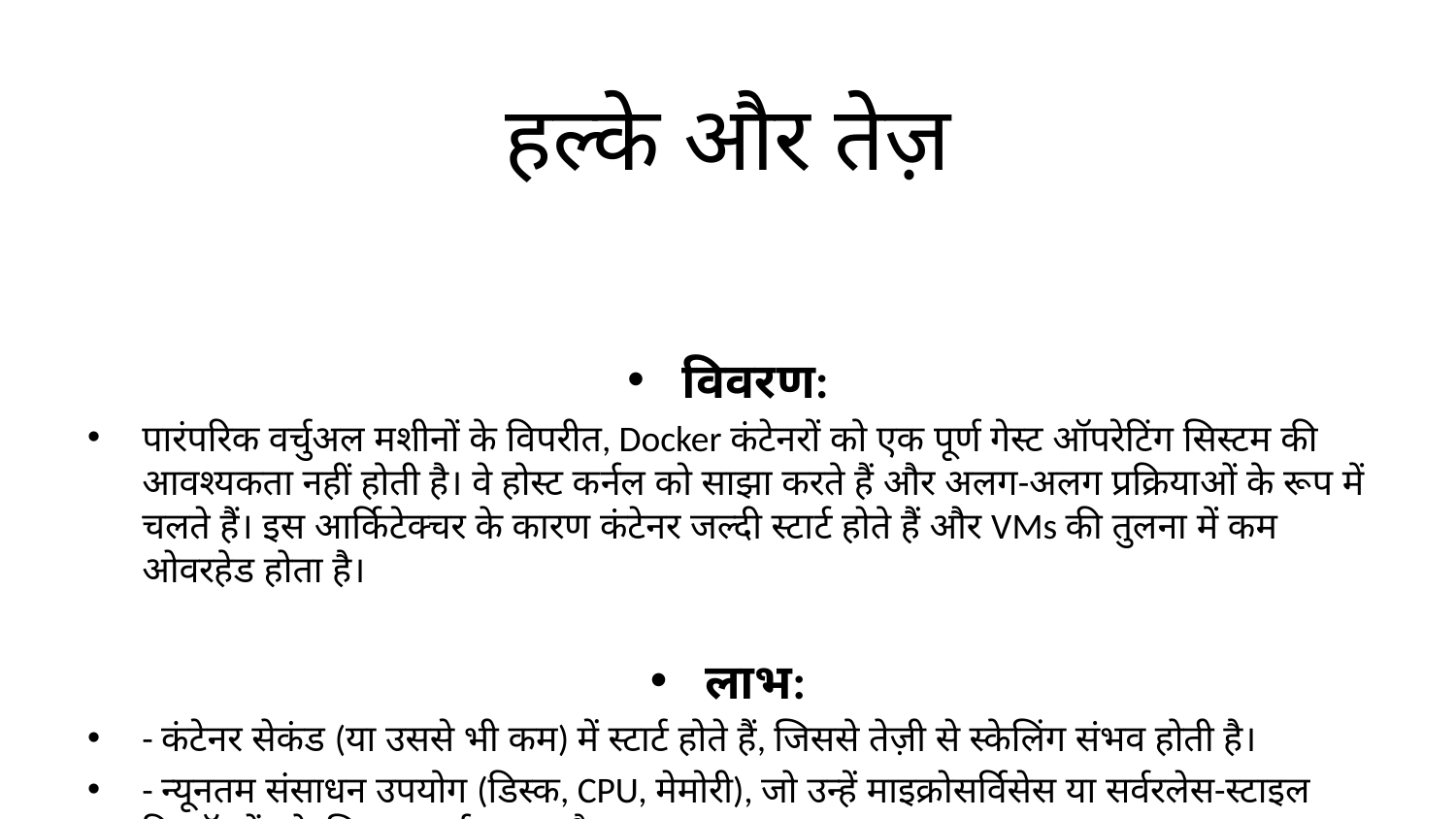

# हल्के और तेज़

विवरण:
पारंपरिक वर्चुअल मशीनों के विपरीत, Docker कंटेनरों को एक पूर्ण गेस्ट ऑपरेटिंग सिस्टम की आवश्यकता नहीं होती है। वे होस्ट कर्नल को साझा करते हैं और अलग-अलग प्रक्रियाओं के रूप में चलते हैं। इस आर्किटेक्चर के कारण कंटेनर जल्दी स्टार्ट होते हैं और VMs की तुलना में कम ओवरहेड होता है।

लाभ:
- कंटेनर सेकंड (या उससे भी कम) में स्टार्ट होते हैं, जिससे तेज़ी से स्केलिंग संभव होती है।
- न्यूनतम संसाधन उपयोग (डिस्क, CPU, मेमोरी), जो उन्हें माइक्रोसर्विसेस या सर्वरलेस-स्टाइल डिप्लॉयमेंट के लिए आदर्श बनाता है।

तकनीकी नोट:
क्योंकि कंटेनर लेयर्ड फ़ाइल सिस्टम (जैसे AUFS, OverlayFS) से बनाए जाते हैं, केवल बदलाव ही स्टोर होते हैं, जिससे जगह बचती है और संचालन तेज़ होता है।